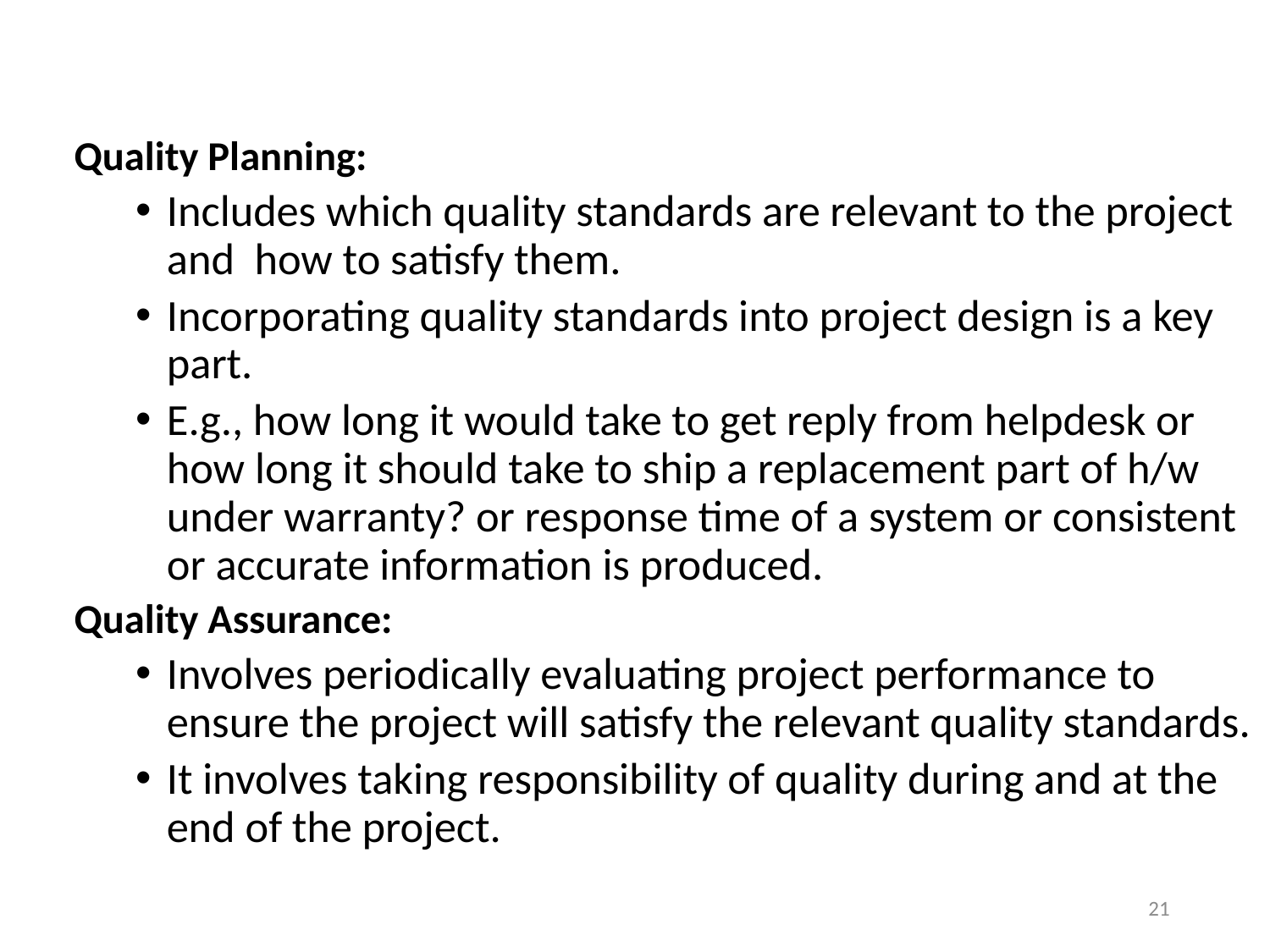

Quality Planning:
Includes which quality standards are relevant to the project and  how to satisfy them.
Incorporating quality standards into project design is a key part.
E.g., how long it would take to get reply from helpdesk or how long it should take to ship a replacement part of h/w under warranty? or response time of a system or consistent or accurate information is produced.
Quality Assurance:
Involves periodically evaluating project performance to ensure the project will satisfy the relevant quality standards.
It involves taking responsibility of quality during and at the end of the project.

21